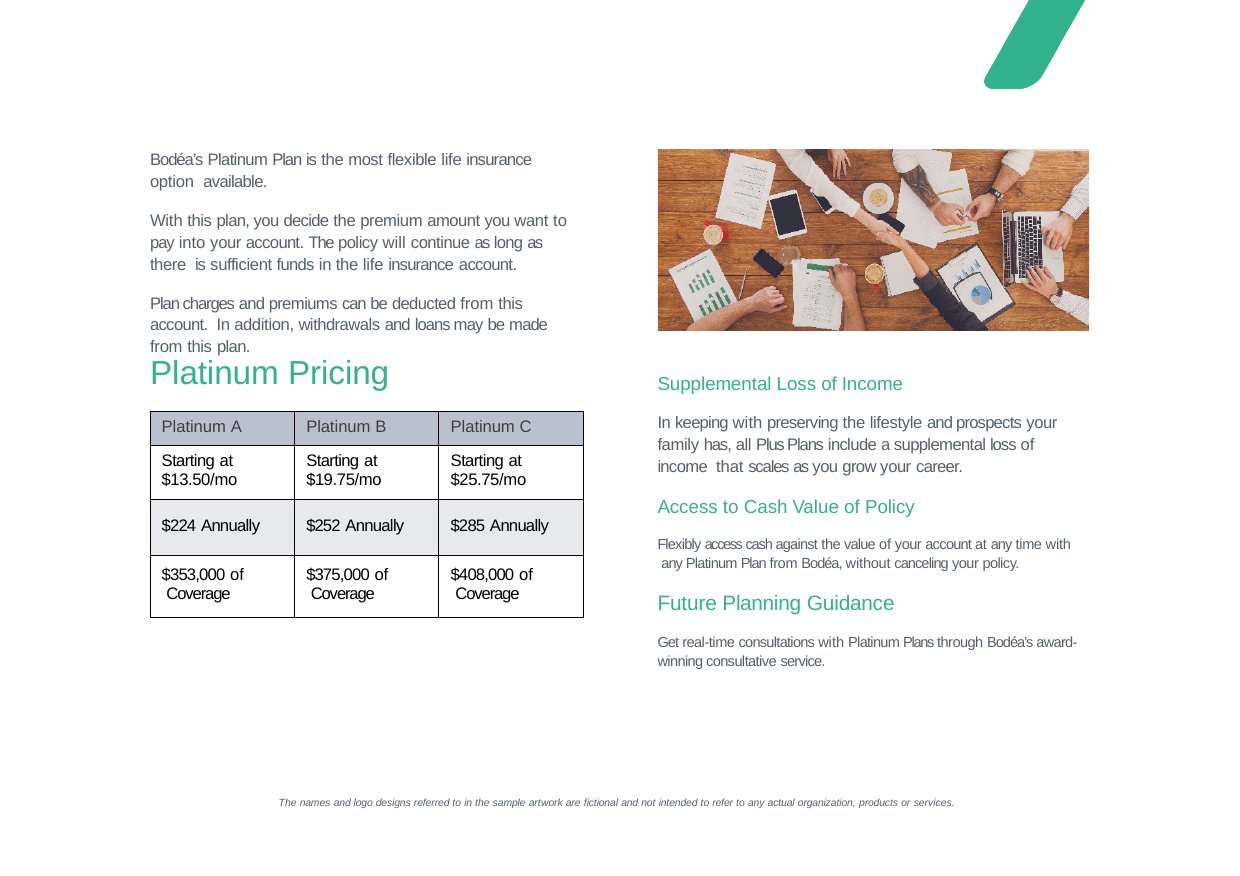

Bodéa’s Platinum Plan is the most flexible life insurance option  available.

With this plan, you decide the premium amount you want to  pay into your account. The policy will continue as long as there  is sufficient funds in the life insurance account.

Plan charges and premiums can be deducted from this account.  In addition, withdrawals and loans may be made from this plan.

Platinum Pricing
Supplemental Loss of Income
In keeping with preserving the lifestyle and prospects your  family has, all Plus Plans include a supplemental loss of income  that scales as you grow your career.

Access to Cash Value of Policy
Flexibly access cash against the value of your account at any time with  any Platinum Plan from Bodéa, without canceling your policy.

Future Planning Guidance
Get real-time consultations with Platinum Plans through Bodéa’s award-  winning consultative service.
| Platinum A | Platinum B | Platinum C |
| --- | --- | --- |
| Starting at $13.50/mo | Starting at $19.75/mo | Starting at $25.75/mo |
| $224 Annually | $252 Annually | $285 Annually |
| $353,000 of Coverage | $375,000 of Coverage | $408,000 of Coverage |
The names and logo designs referred to in the sample artwork are fictional and not intended to refer to any actual organization, products or services.